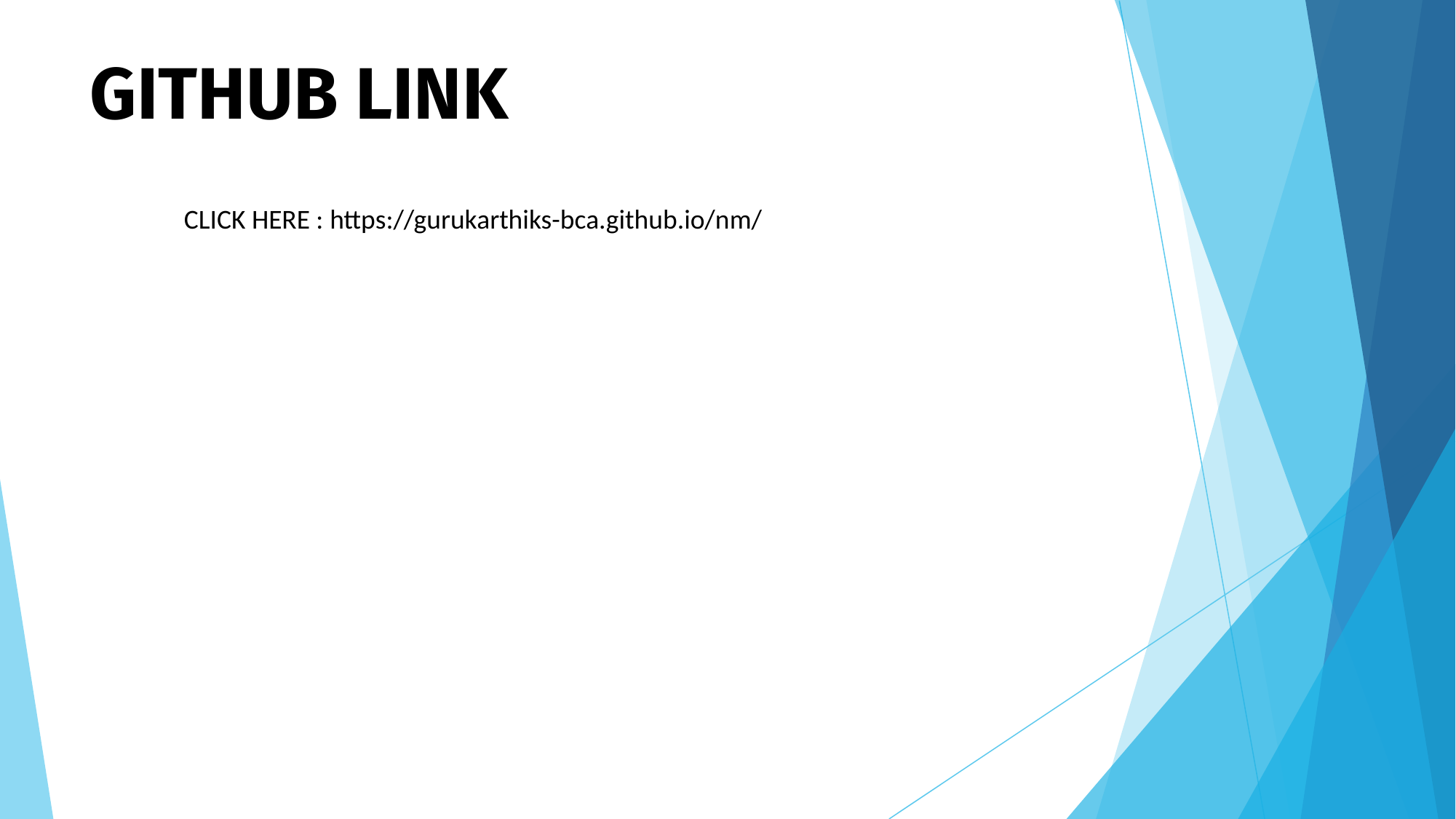

# GITHUB LINK
CLICK HERE : https://gurukarthiks-bca.github.io/nm/